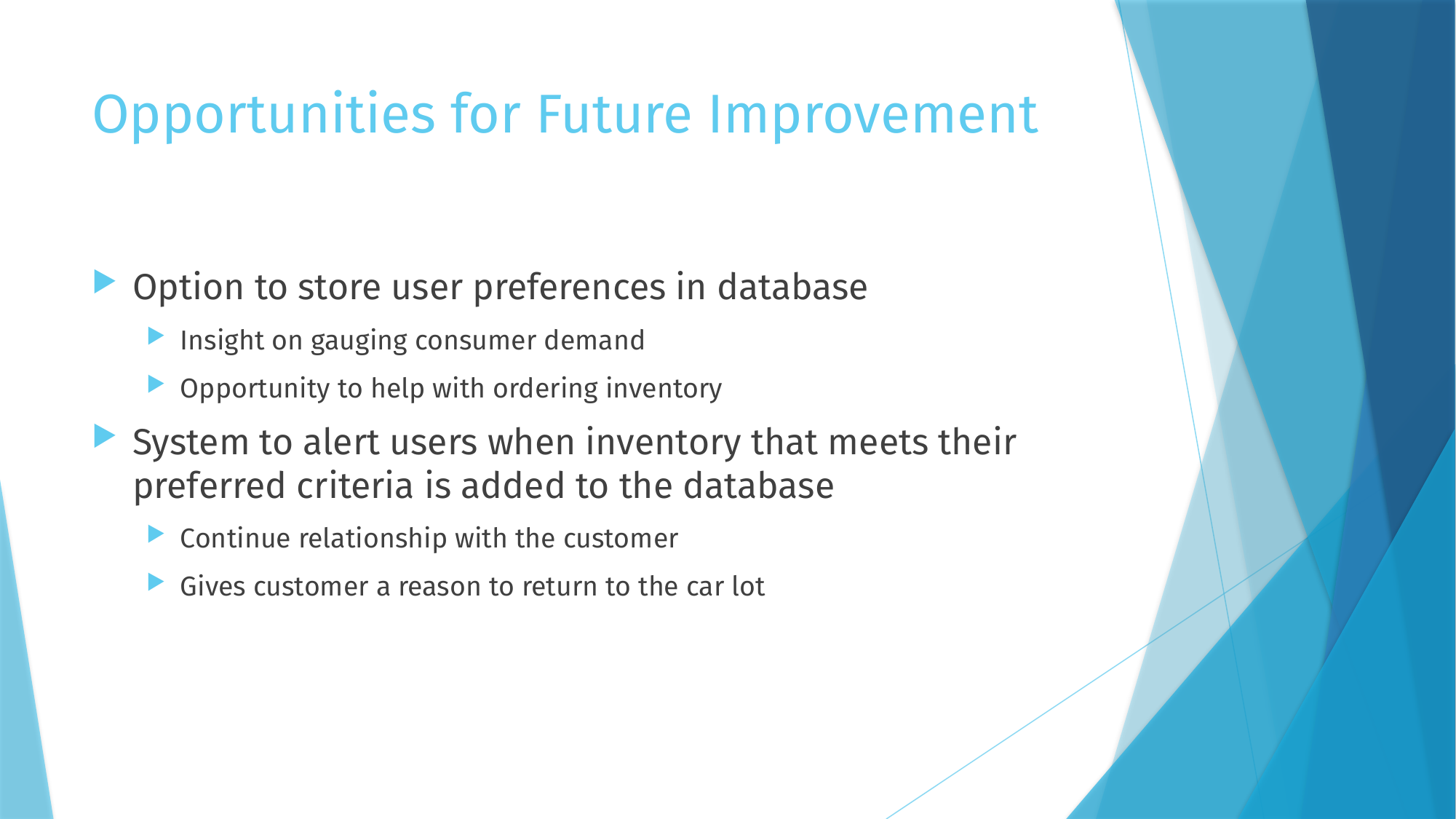

# Opportunities for Future Improvement
Option to store user preferences in database
Insight on gauging consumer demand
Opportunity to help with ordering inventory
System to alert users when inventory that meets their preferred criteria is added to the database
Continue relationship with the customer
Gives customer a reason to return to the car lot